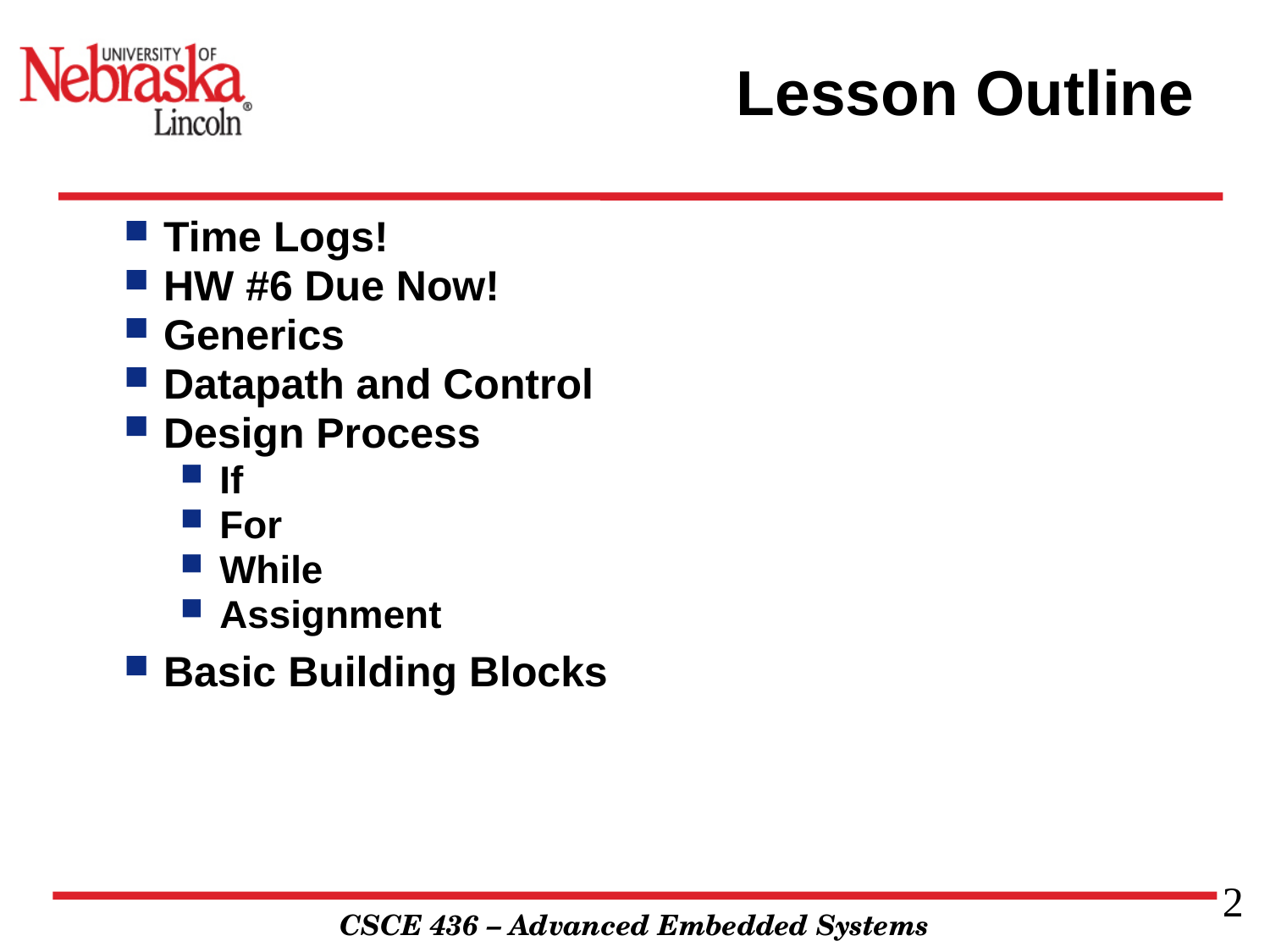

# Lesson Outline
Time Logs!
HW #6 Due Now!
Generics
Datapath and Control
Design Process
If
For
While
Assignment
Basic Building Blocks
2